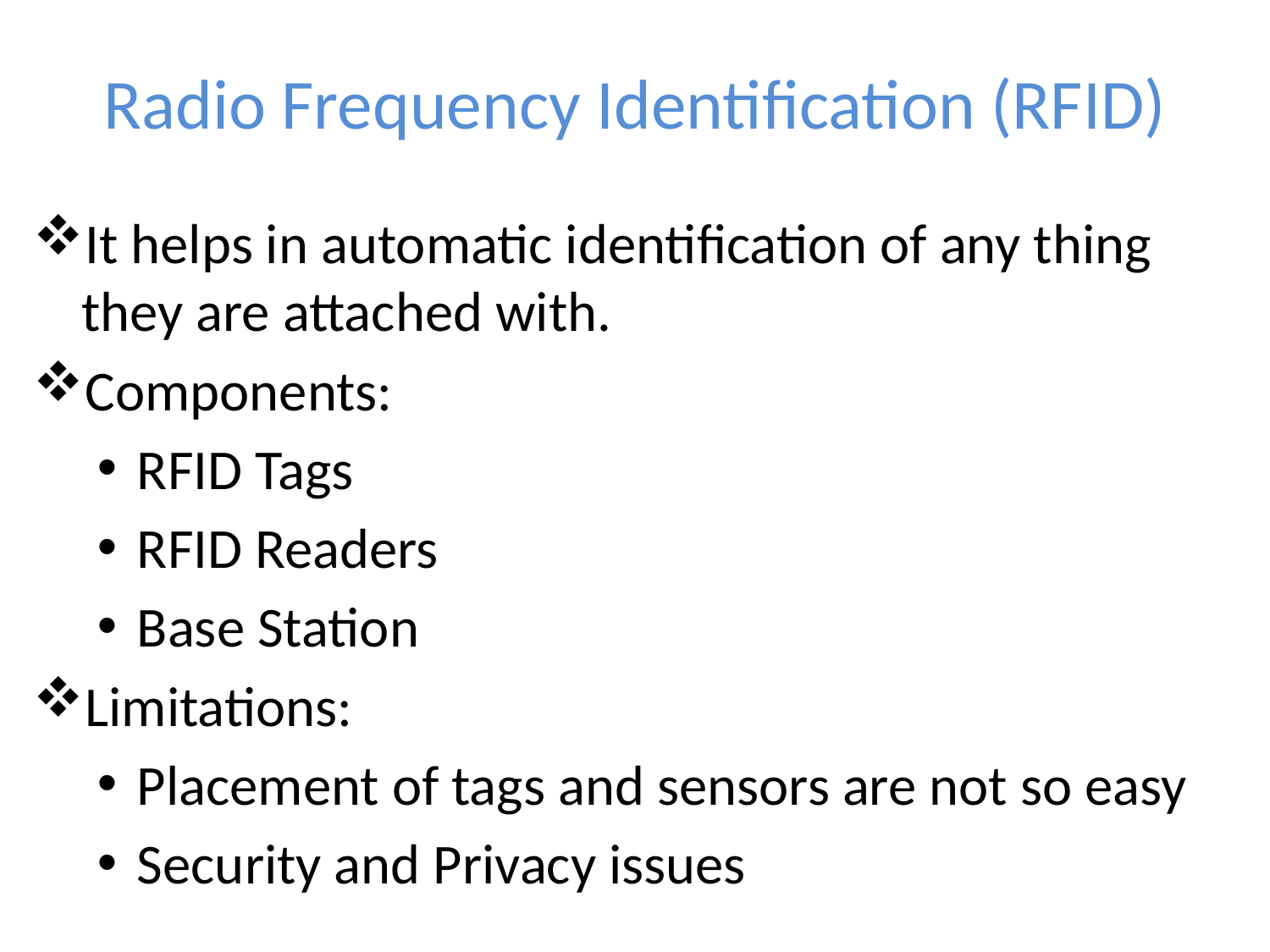

# Radio Frequency Identification (RFID)
It helps in automatic identification of any thing they are attached with.
Components:
RFID Tags
RFID Readers
Base Station
Limitations:
Placement of tags and sensors are not so easy
Security and Privacy issues